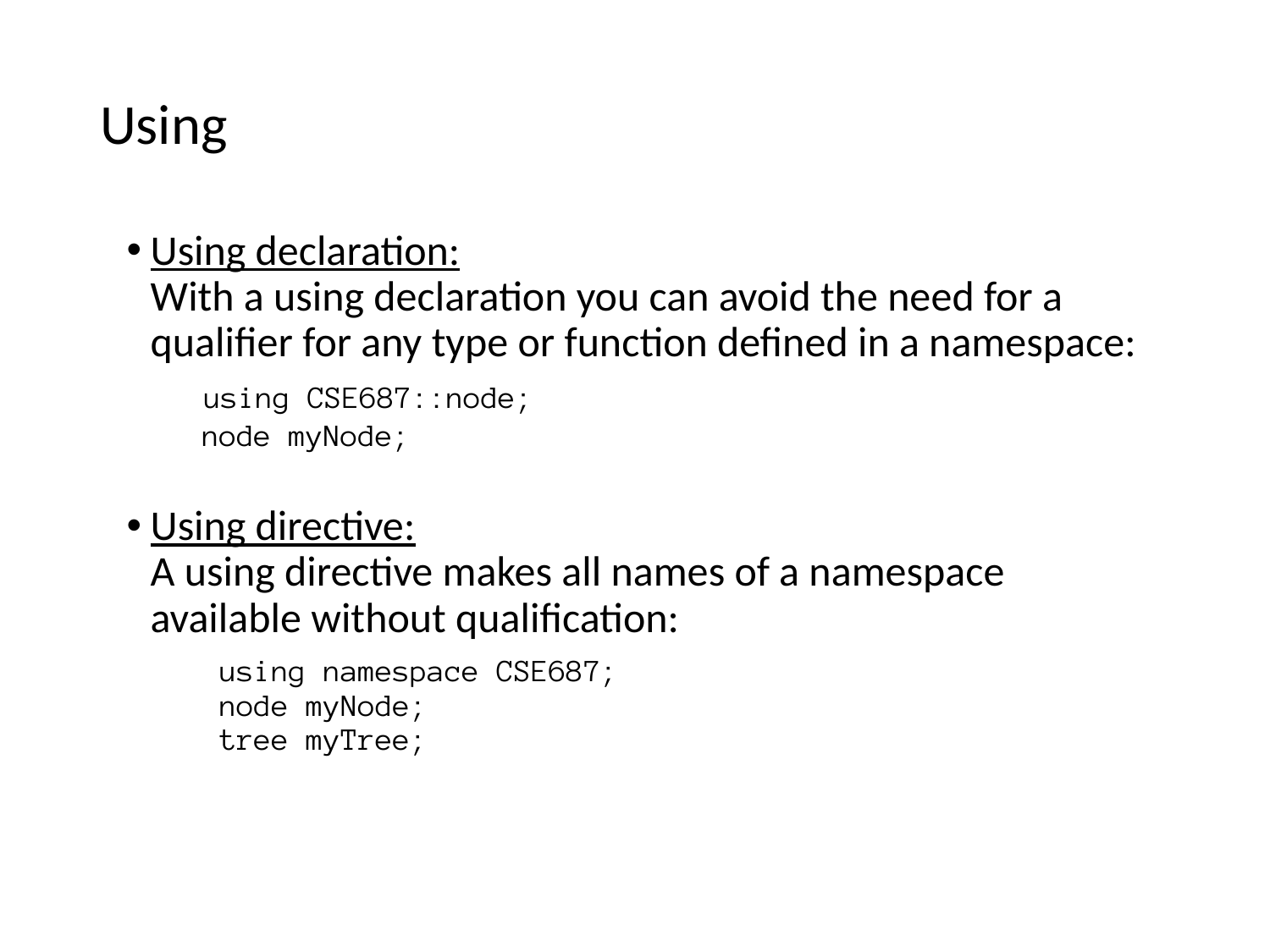

# Using
Using declaration:
With a using declaration you can avoid the need for a qualifier for any type or function defined in a namespace:
  using CSE687::node;
   node myNode;
Using directive:
A using directive makes all names of a namespace available without qualification:
    using namespace CSE687;
    node myNode;
    tree myTree;